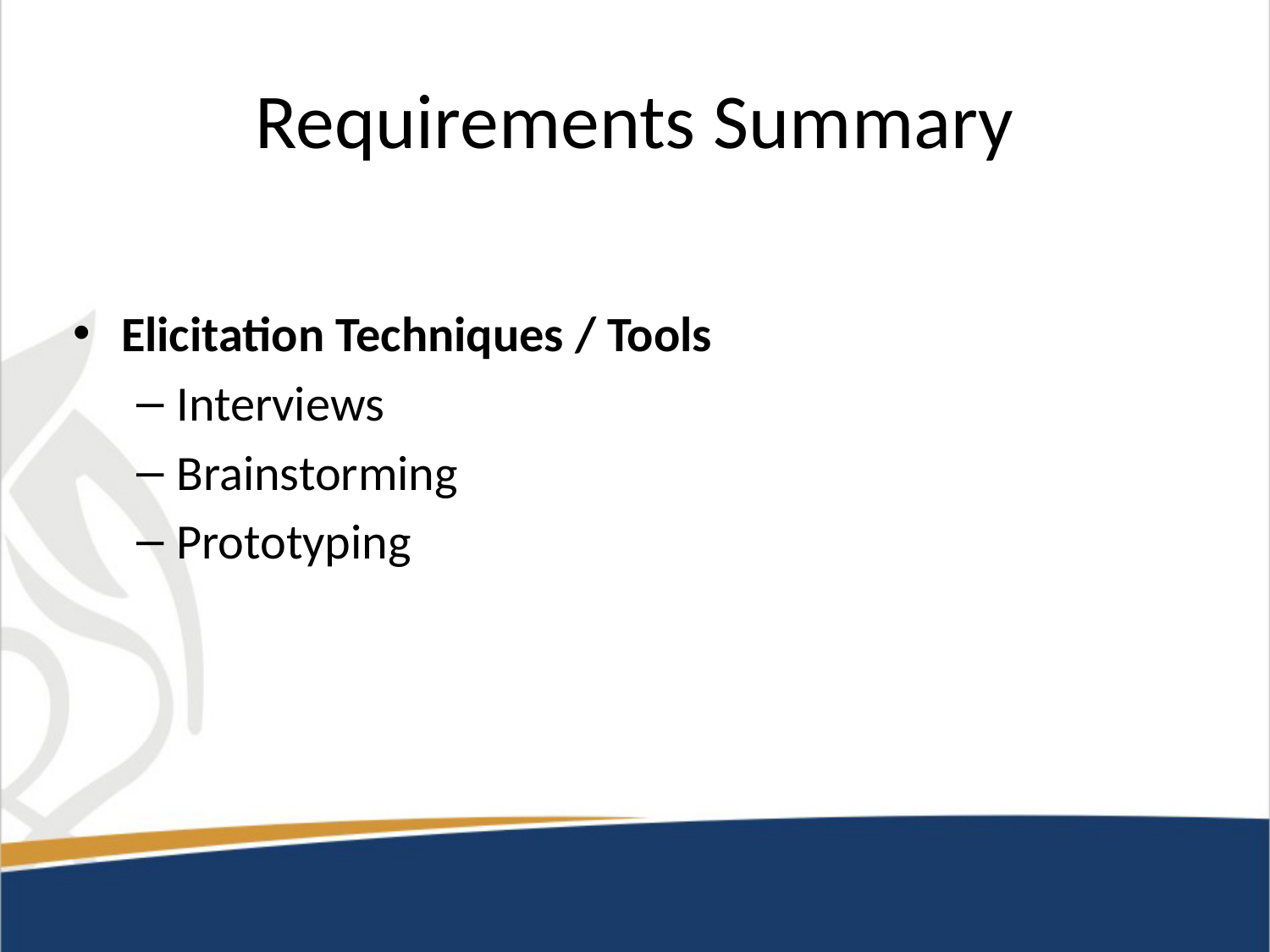

# Requirements Summary
Elicitation Techniques / Tools
Interviews
Brainstorming
Prototyping